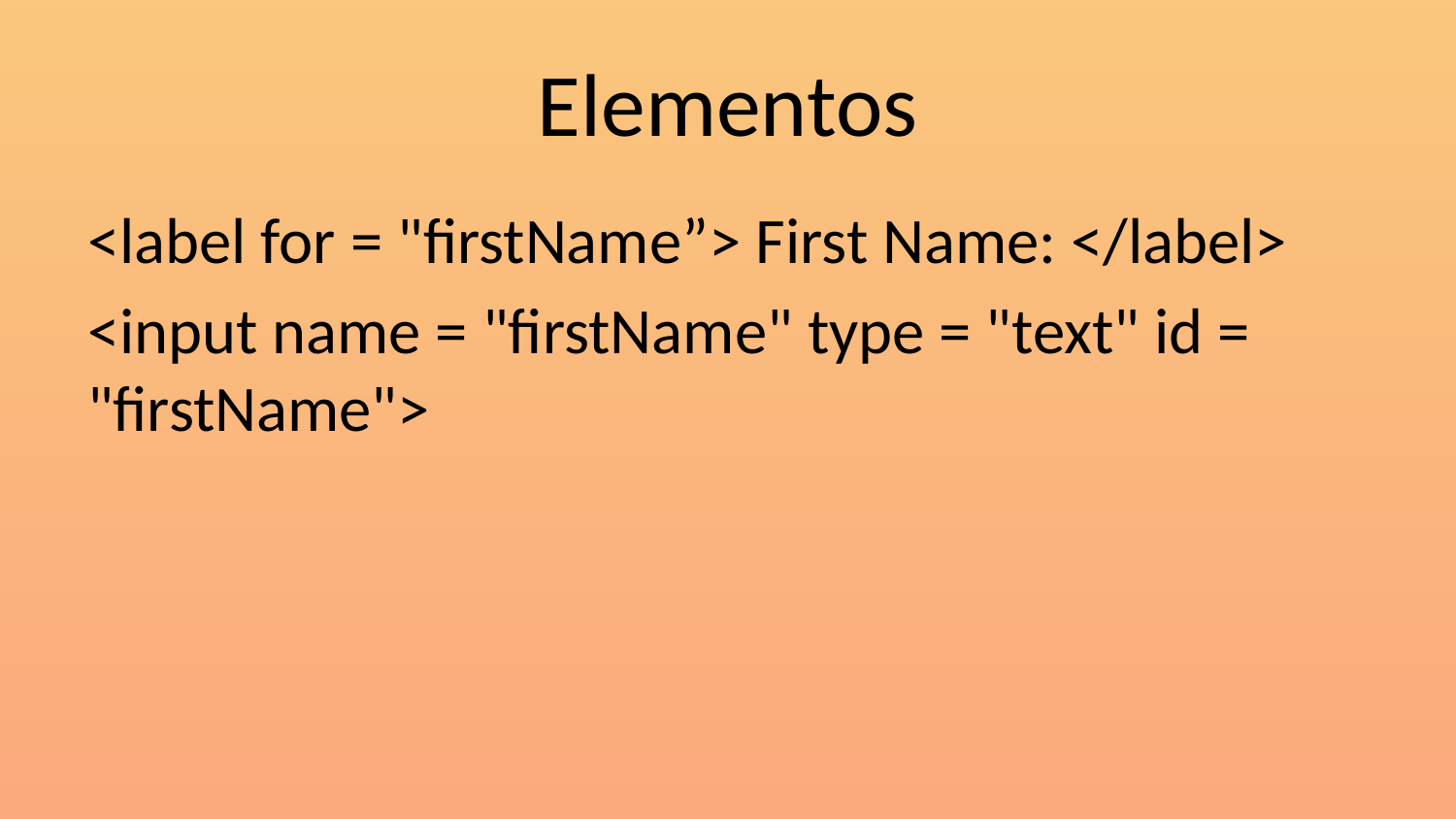

# Elementos
<label for = "firstName”> First Name: </label>
<input name = "firstName" type = "text" id = "firstName">